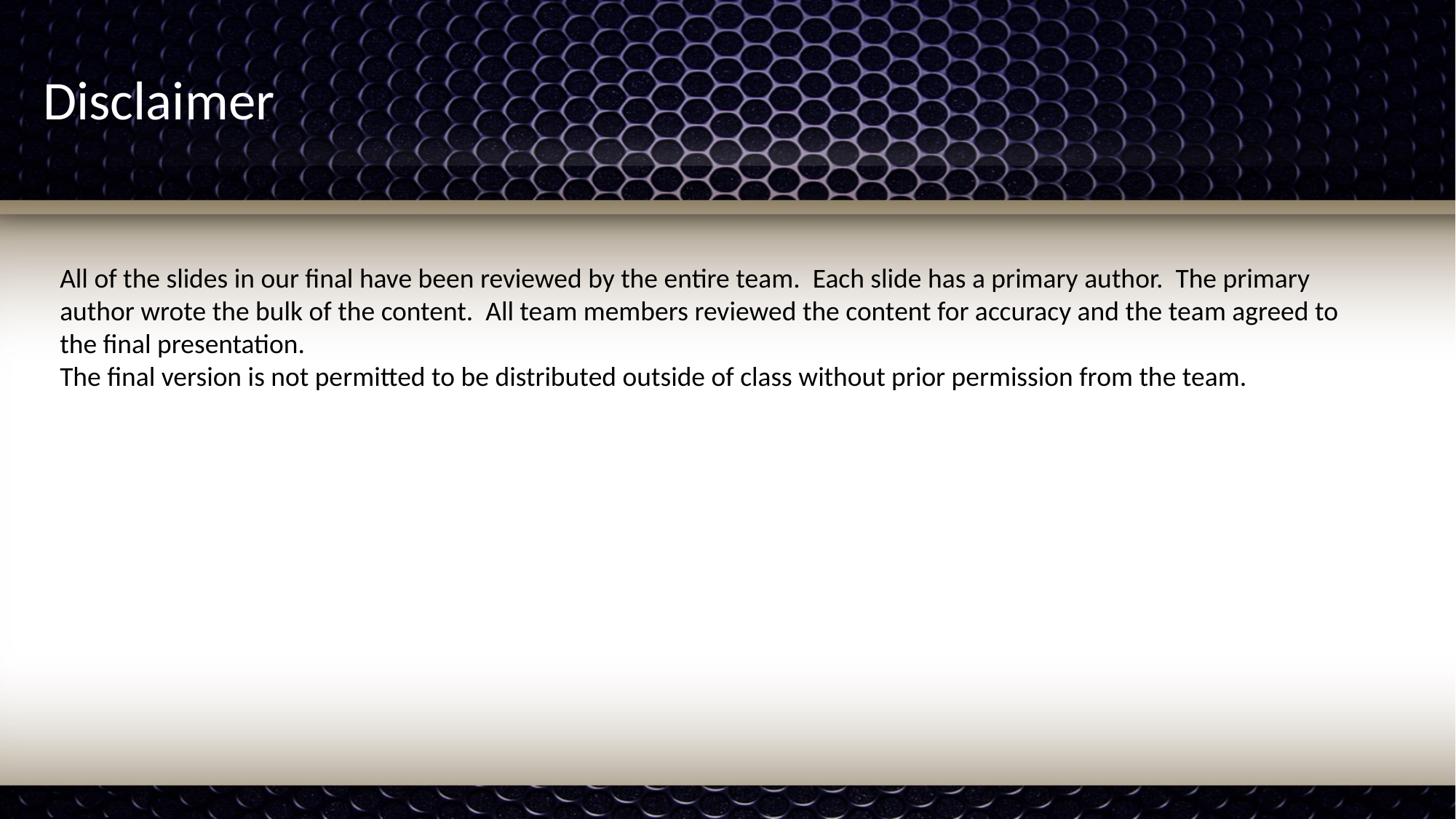

Disclaimer
All of the slides in our final have been reviewed by the entire team.  Each slide has a primary author.  The primary author wrote the bulk of the content.  All team members reviewed the content for accuracy and the team agreed to the final presentation.
The final version is not permitted to be distributed outside of class without prior permission from the team.

David Burrill
David Burrill